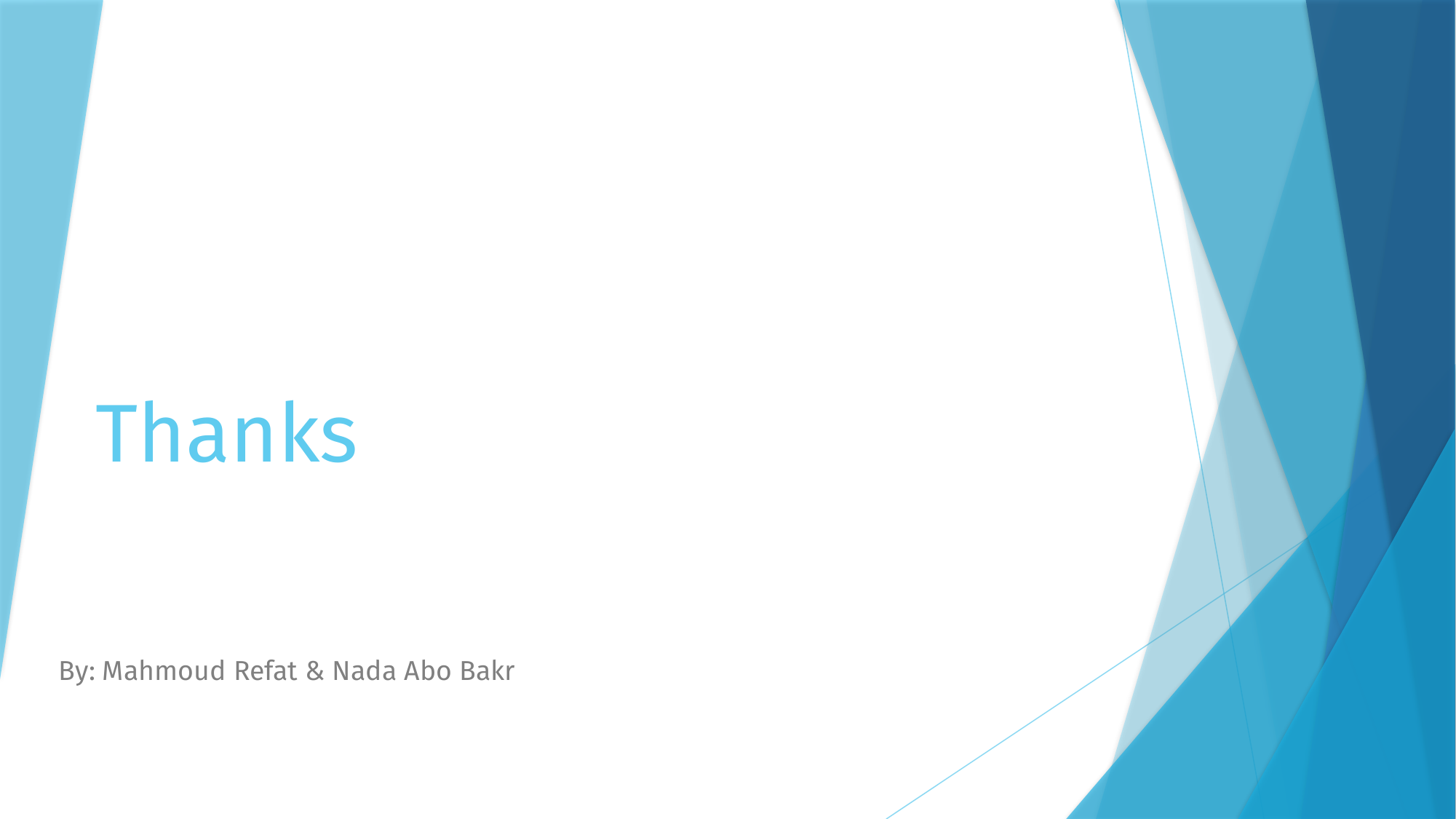

# Thanks
By: Mahmoud Refat & Nada Abo Bakr